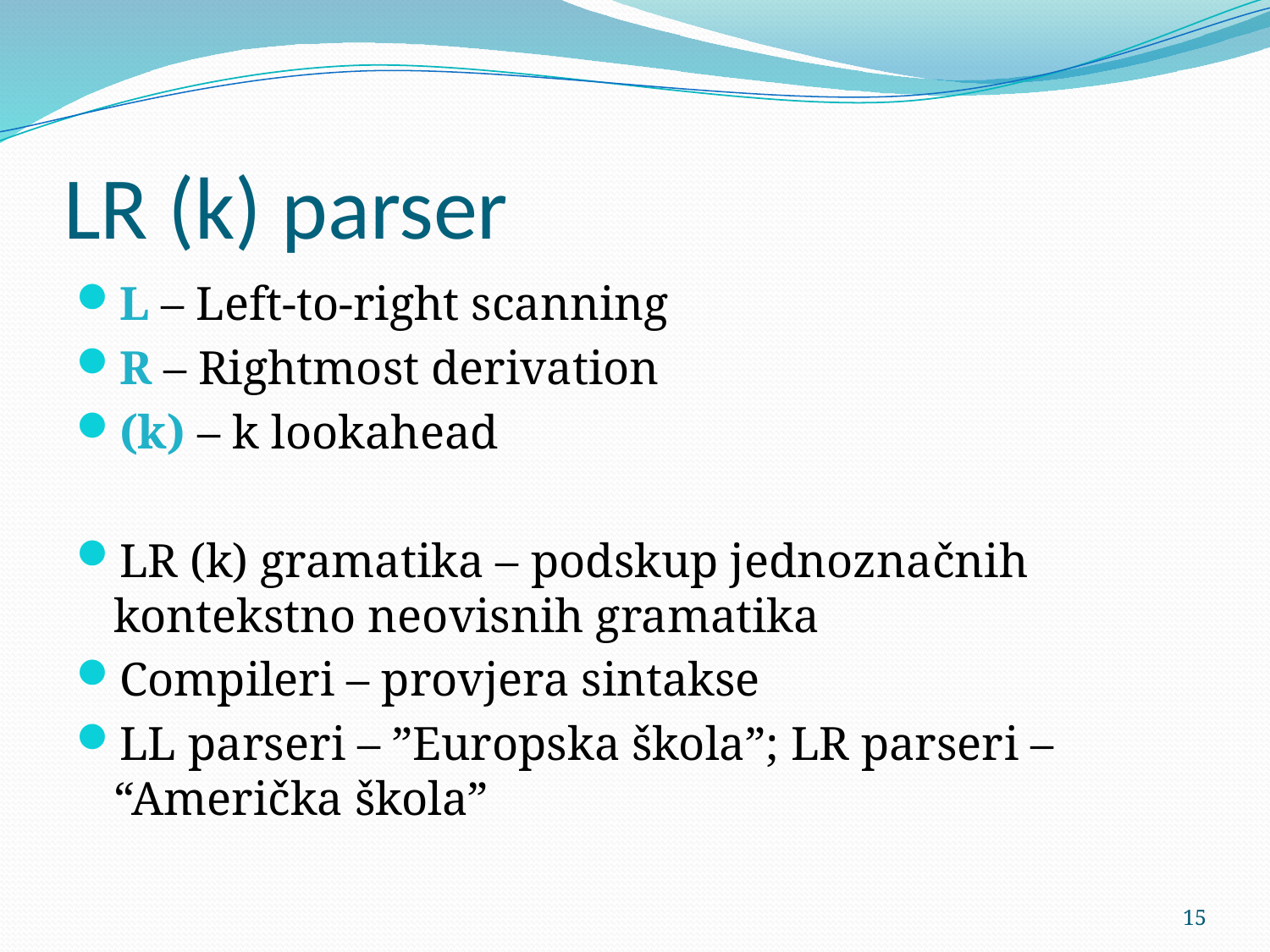

# LR (k) parser
L – Left-to-right scanning
R – Rightmost derivation
(k) – k lookahead

LR (k) gramatika – podskup jednoznačnih kontekstno neovisnih gramatika
Compileri – provjera sintakse
LL parseri – ”Europska škola”; LR parseri – “Američka škola”
15